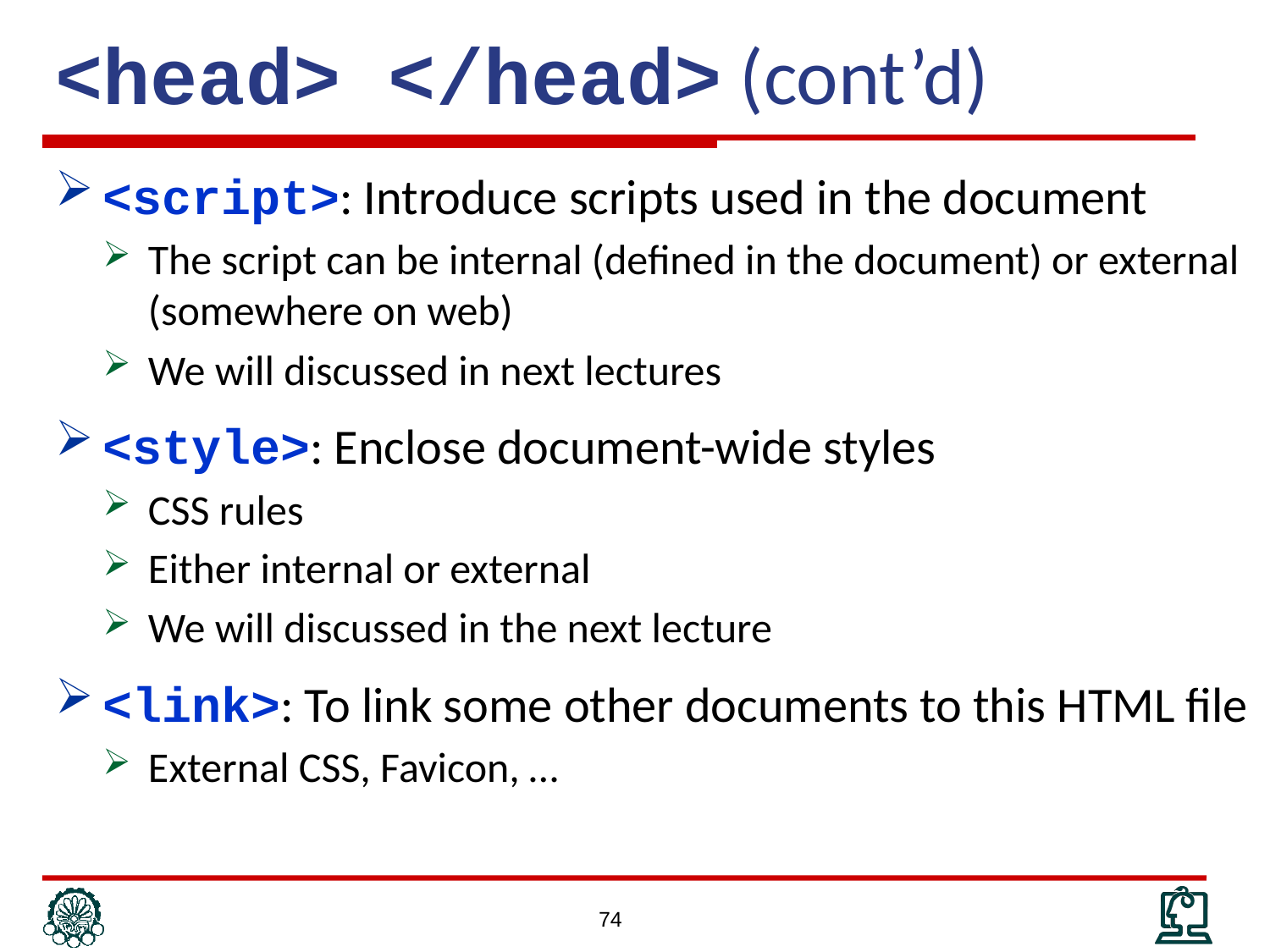

# <head> </head> (cont’d)
<script>: Introduce scripts used in the document
The script can be internal (defined in the document) or external (somewhere on web)
We will discussed in next lectures
<style>: Enclose document-wide styles
CSS rules
Either internal or external
We will discussed in the next lecture
<link>: To link some other documents to this HTML file
External CSS, Favicon, …

74